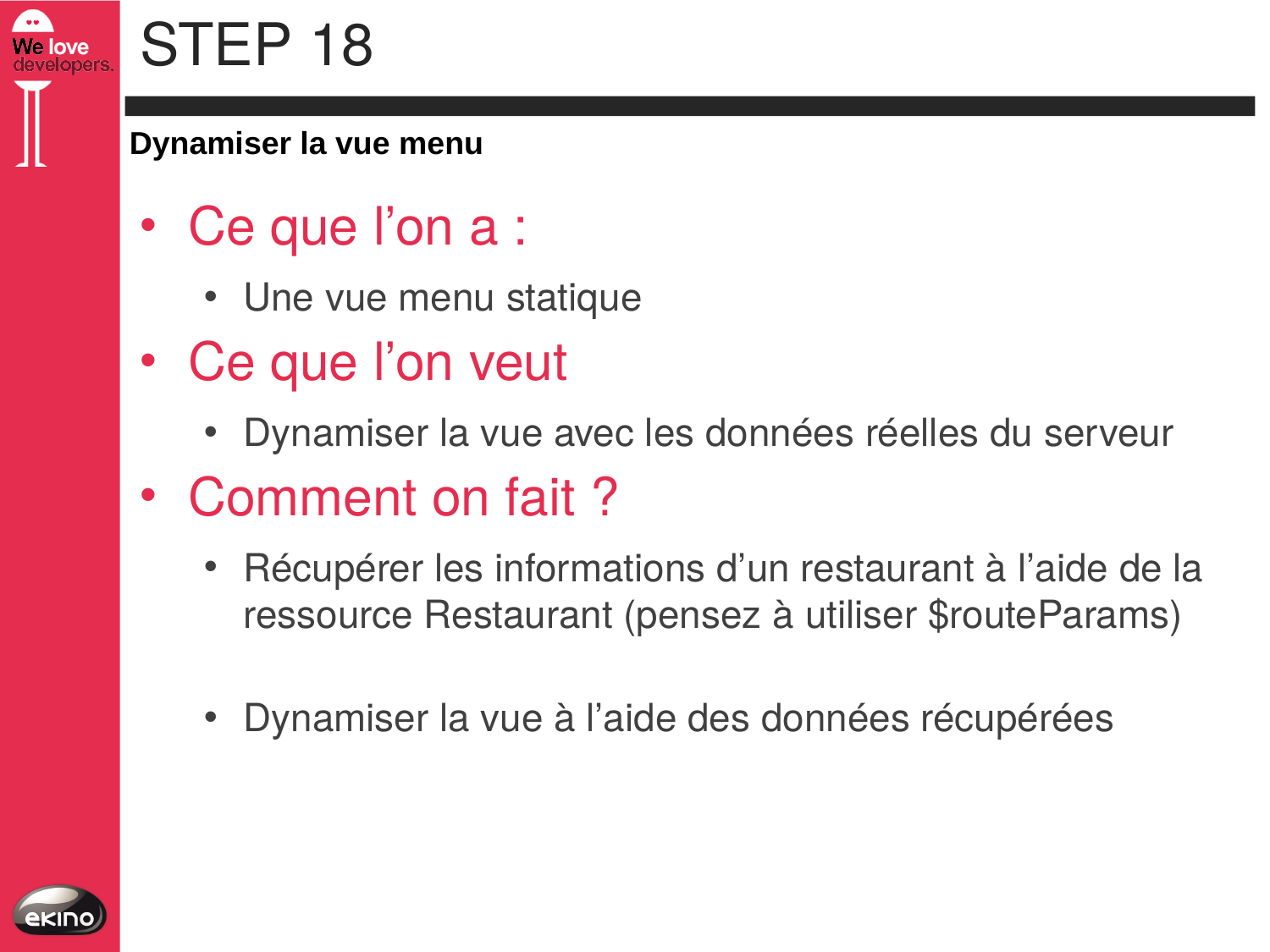

# Step 18
Dynamiser la vue menu

Ce que l’on a :
Une vue menu statique
Ce que l’on veut
Dynamiser la vue avec les données réelles du serveur
Comment on fait ?
Récupérer les informations d’un restaurant à l’aide de la ressource Restaurant (pensez à utiliser $routeParams)

Dynamiser la vue à l’aide des données récupérées